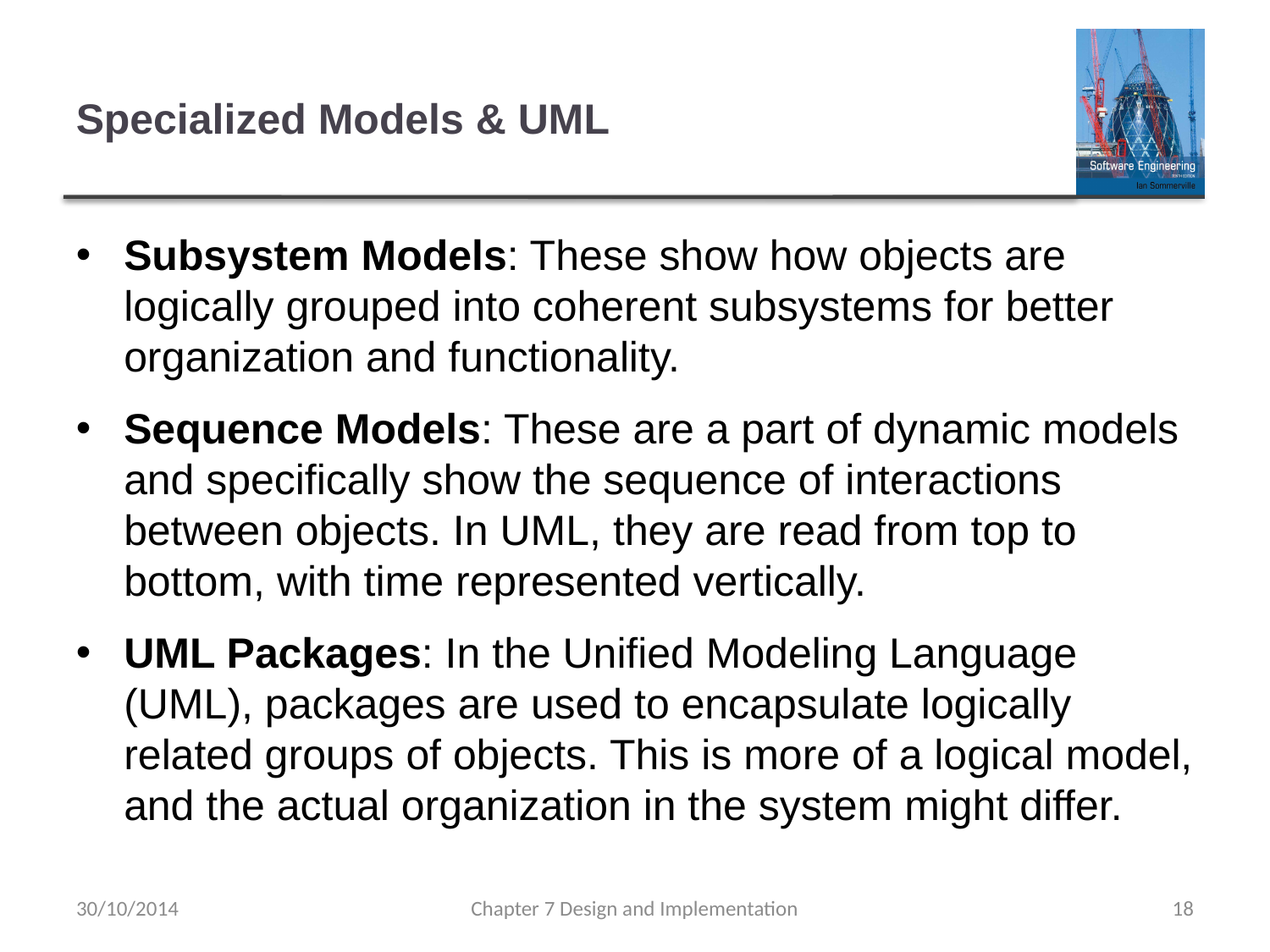

# Specialized Models & UML
Subsystem Models: These show how objects are logically grouped into coherent subsystems for better organization and functionality.
Sequence Models: These are a part of dynamic models and specifically show the sequence of interactions between objects. In UML, they are read from top to bottom, with time represented vertically.
UML Packages: In the Unified Modeling Language (UML), packages are used to encapsulate logically related groups of objects. This is more of a logical model, and the actual organization in the system might differ.
30/10/2014
Chapter 7 Design and Implementation
18